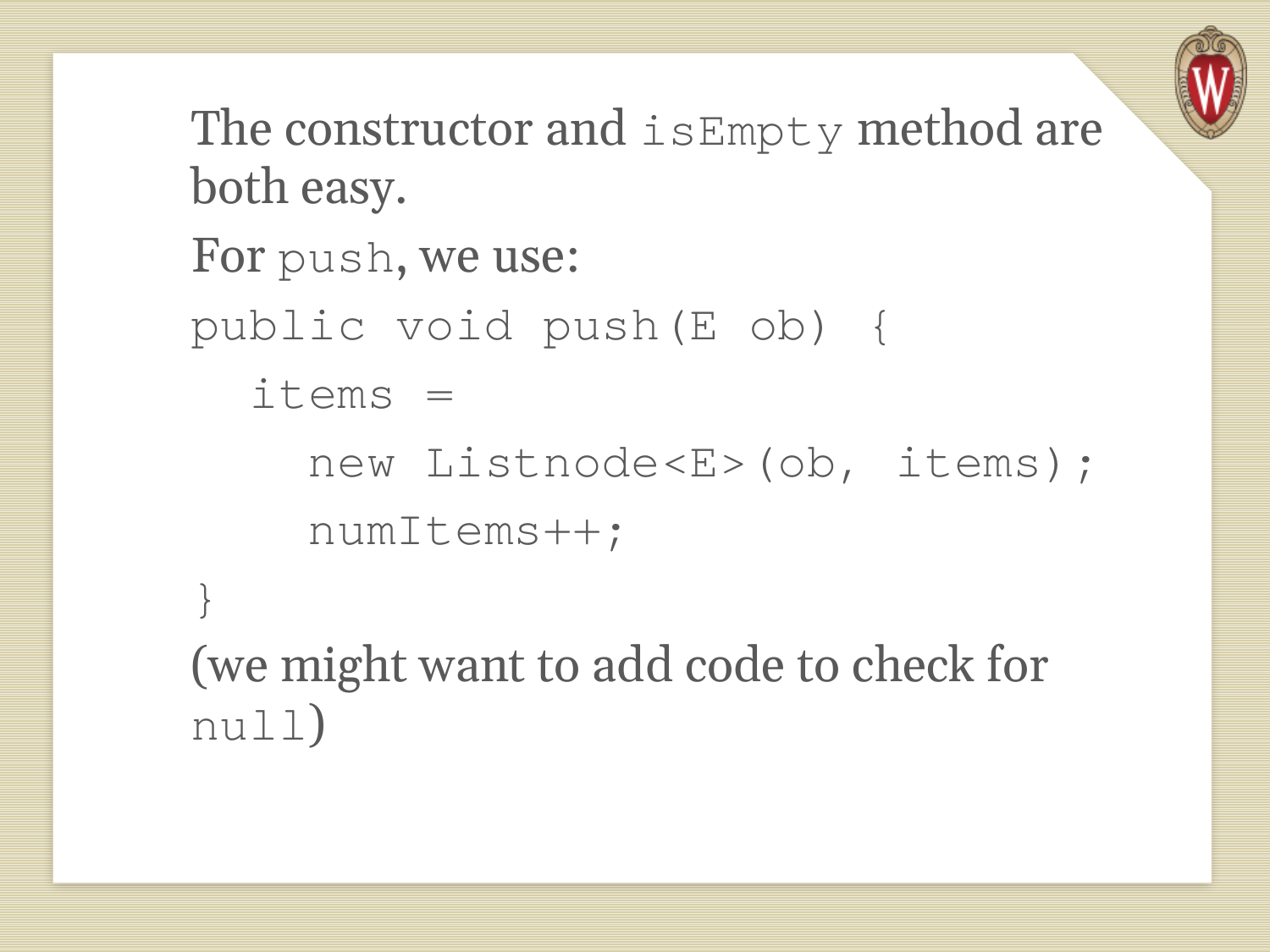

The constructor and isEmpty method are both easy.
For push, we use:
public void push(E ob) {
  items =
    new Listnode<E>(ob, items);
    numItems++;
}
(we might want to add code to check for null)